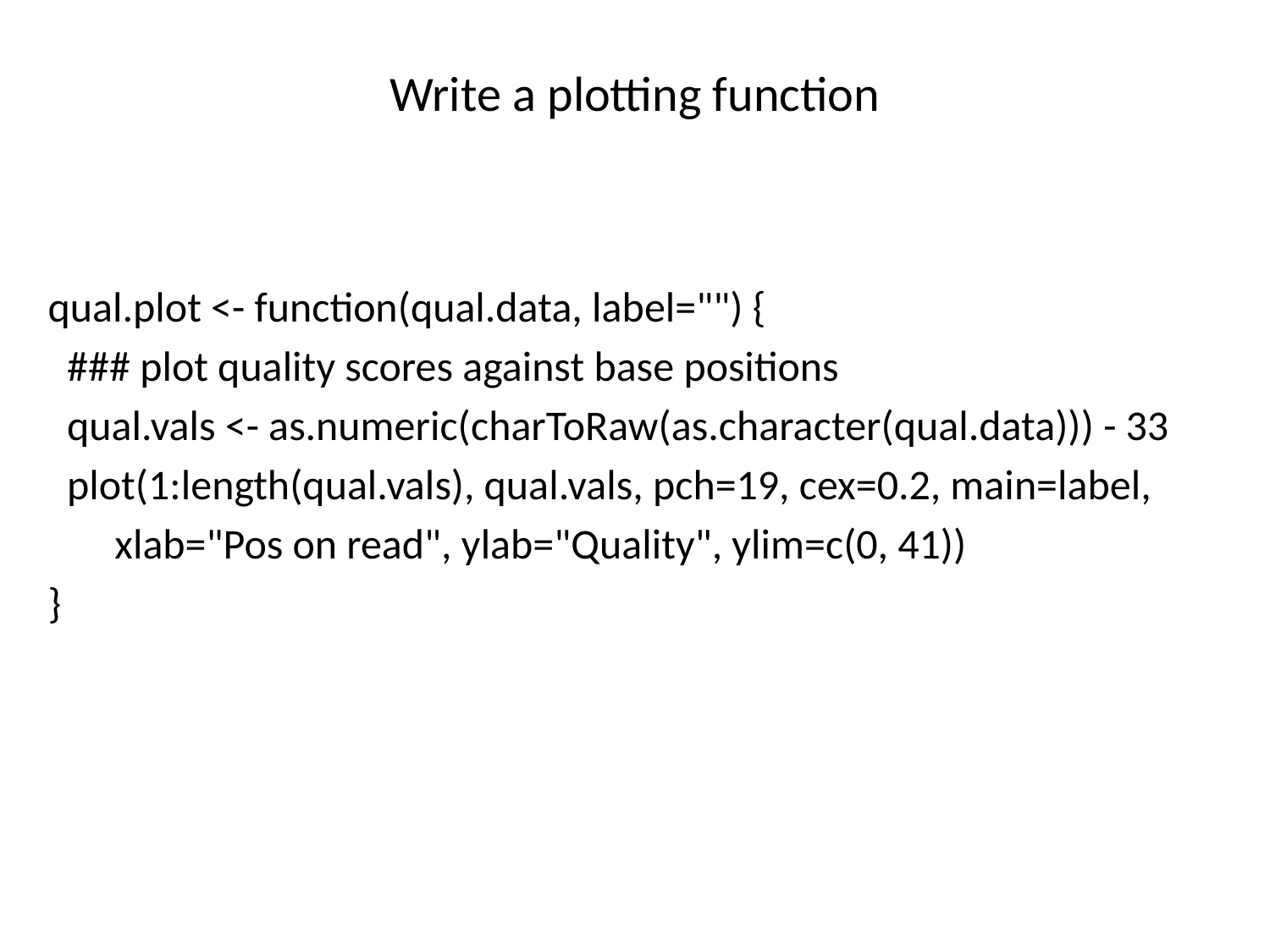

# Write a plotting function
qual.plot <- function(qual.data, label="") {
  ### plot quality scores against base positions
  qual.vals <- as.numeric(charToRaw(as.character(qual.data))) - 33
  plot(1:length(qual.vals), qual.vals, pch=19, cex=0.2, main=label,
       xlab="Pos on read", ylab="Quality", ylim=c(0, 41))
}